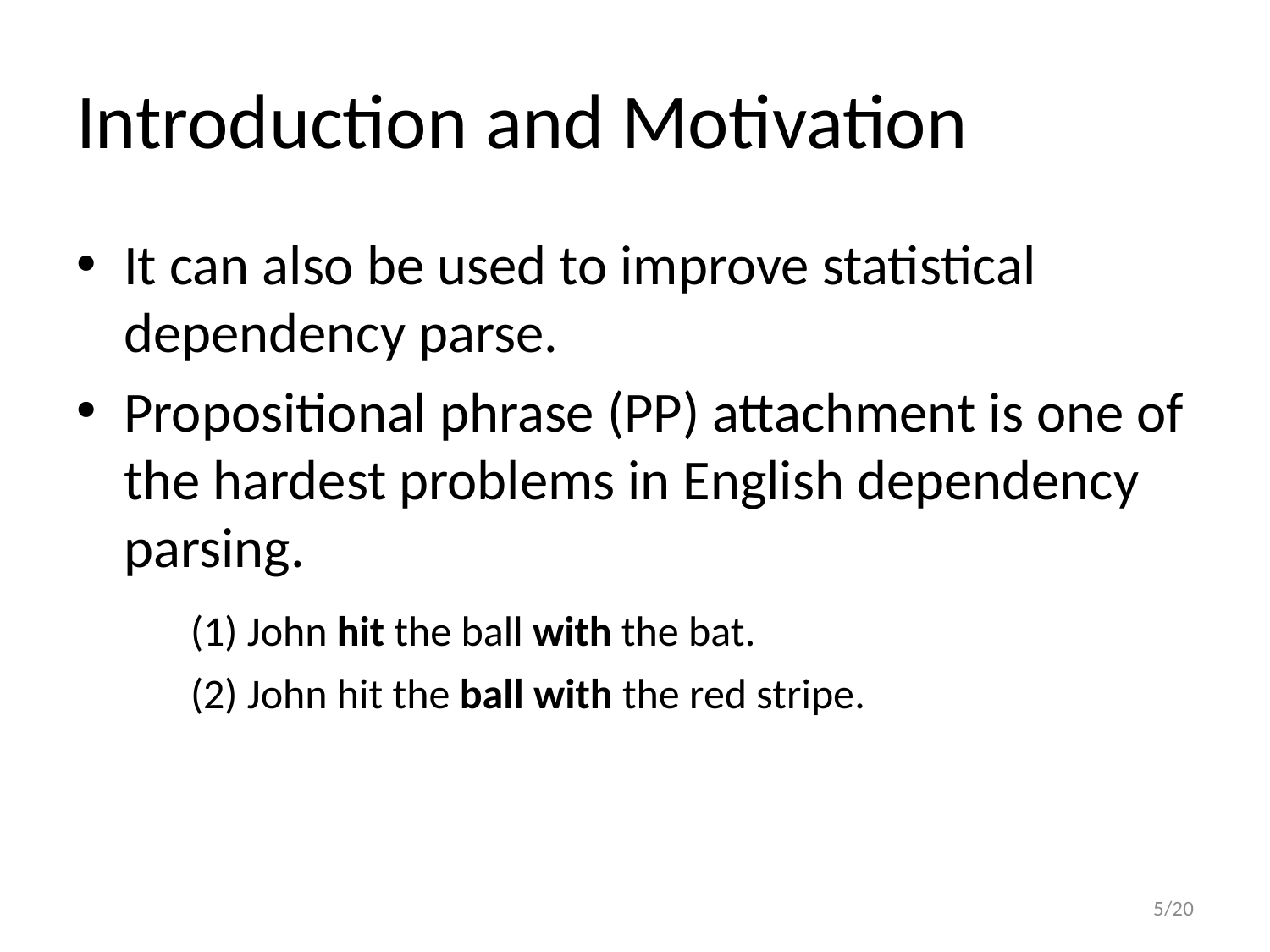

# Introduction and Motivation
It can also be used to improve statistical dependency parse.
Propositional phrase (PP) attachment is one of the hardest problems in English dependency parsing.
         (1) John hit the ball with the bat.
            (2) John hit the ball with the red stripe.
5